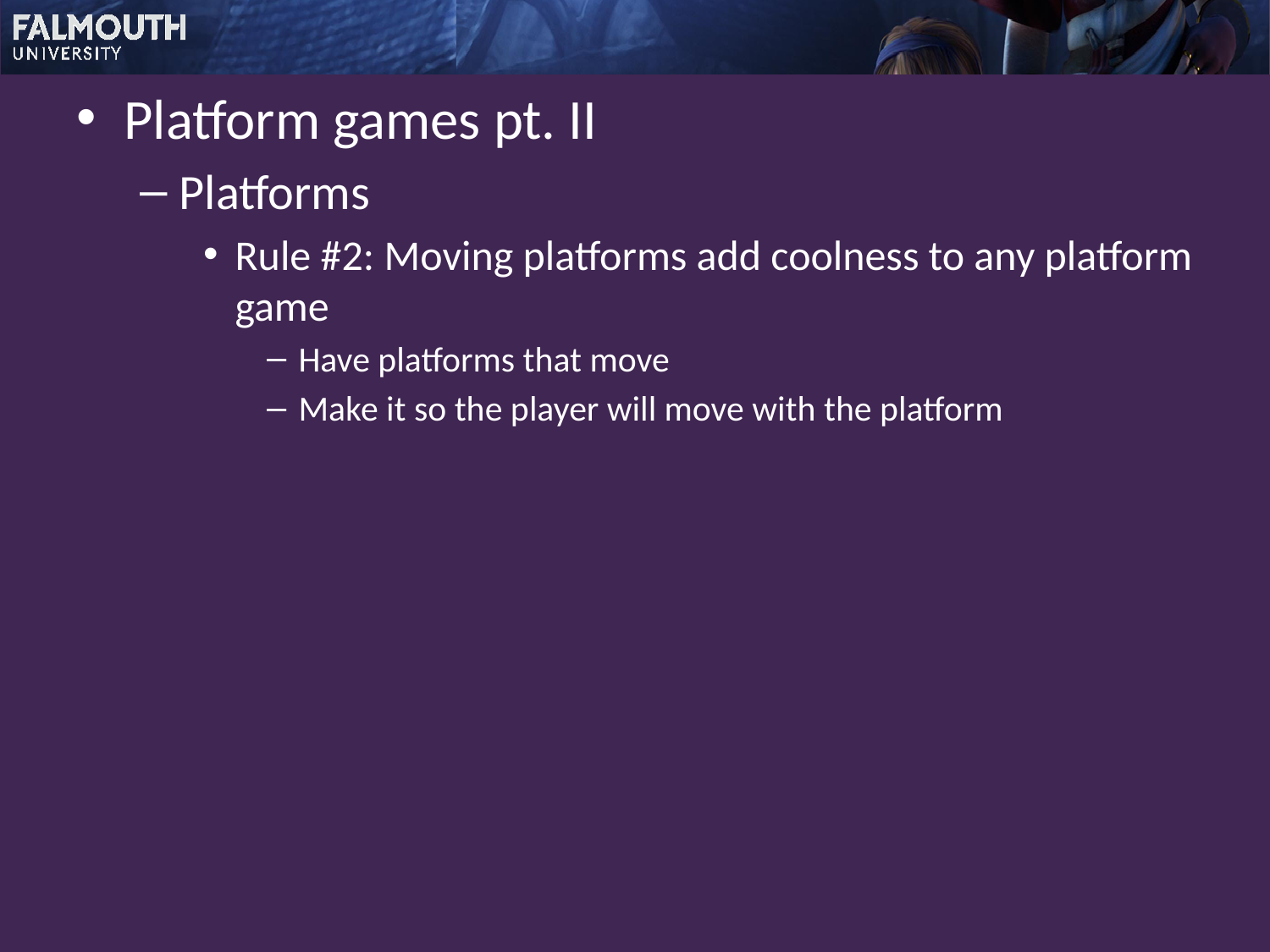

Platform games pt. II
Platforms
Rule #2: Moving platforms add coolness to any platform game
Have platforms that move
Make it so the player will move with the platform